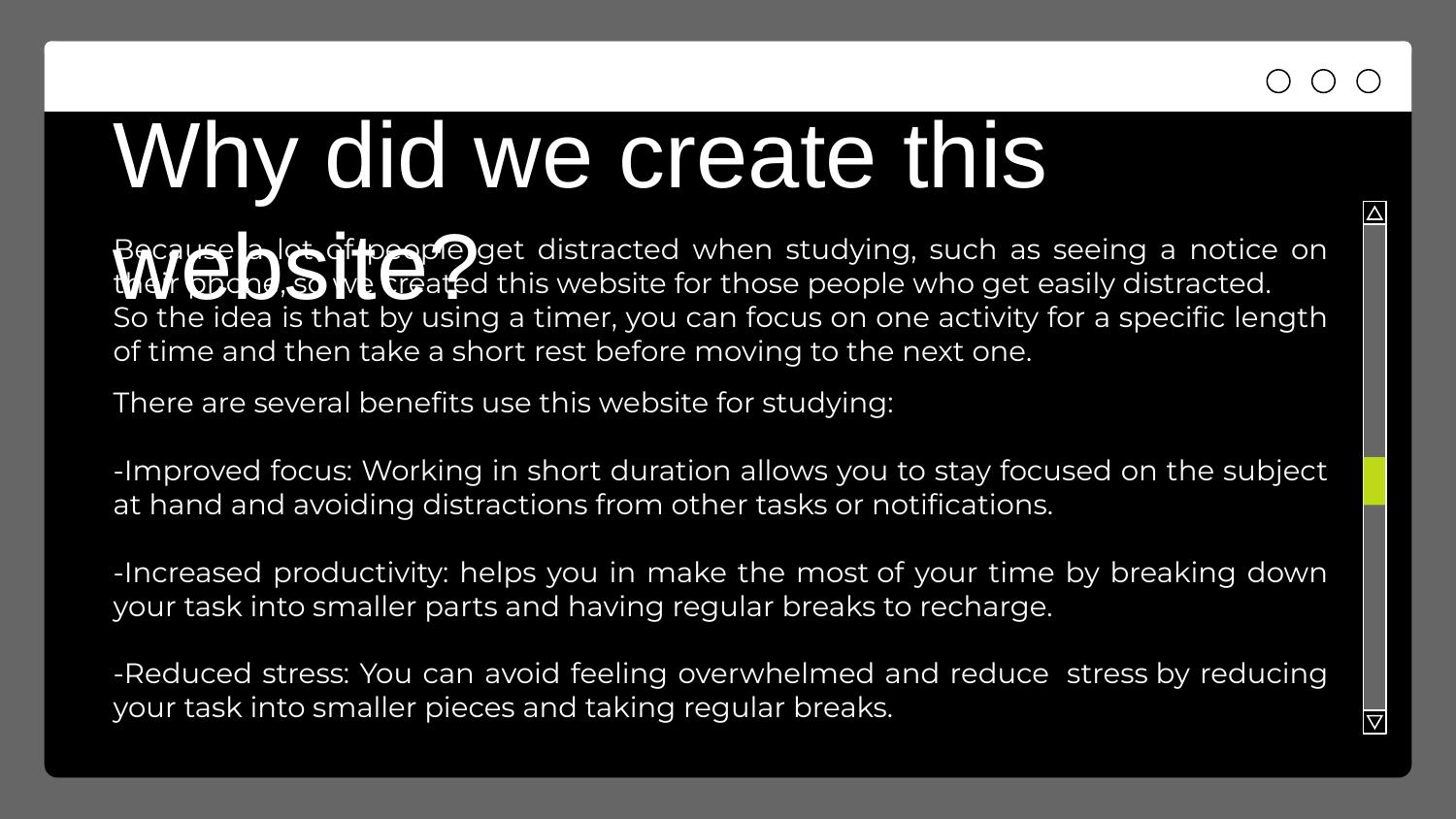

# Why did we create this website?

Because a lot of people get distracted when studying, such as seeing a notice on their phone, so we created this website for those people who get easily distracted.
So the idea is that by using a timer, you can focus on one activity for a specific length of time and then take a short rest before moving to the next one.
There are several benefits use this website for studying:

-Improved focus: Working in short duration allows you to stay focused on the subject at hand and avoiding distractions from other tasks or notifications.

-Increased productivity: helps you in make the most of your time by breaking down your task into smaller parts and having regular breaks to recharge.

-Reduced stress: You can avoid feeling overwhelmed and reduce  stress by reducing your task into smaller pieces and taking regular breaks.